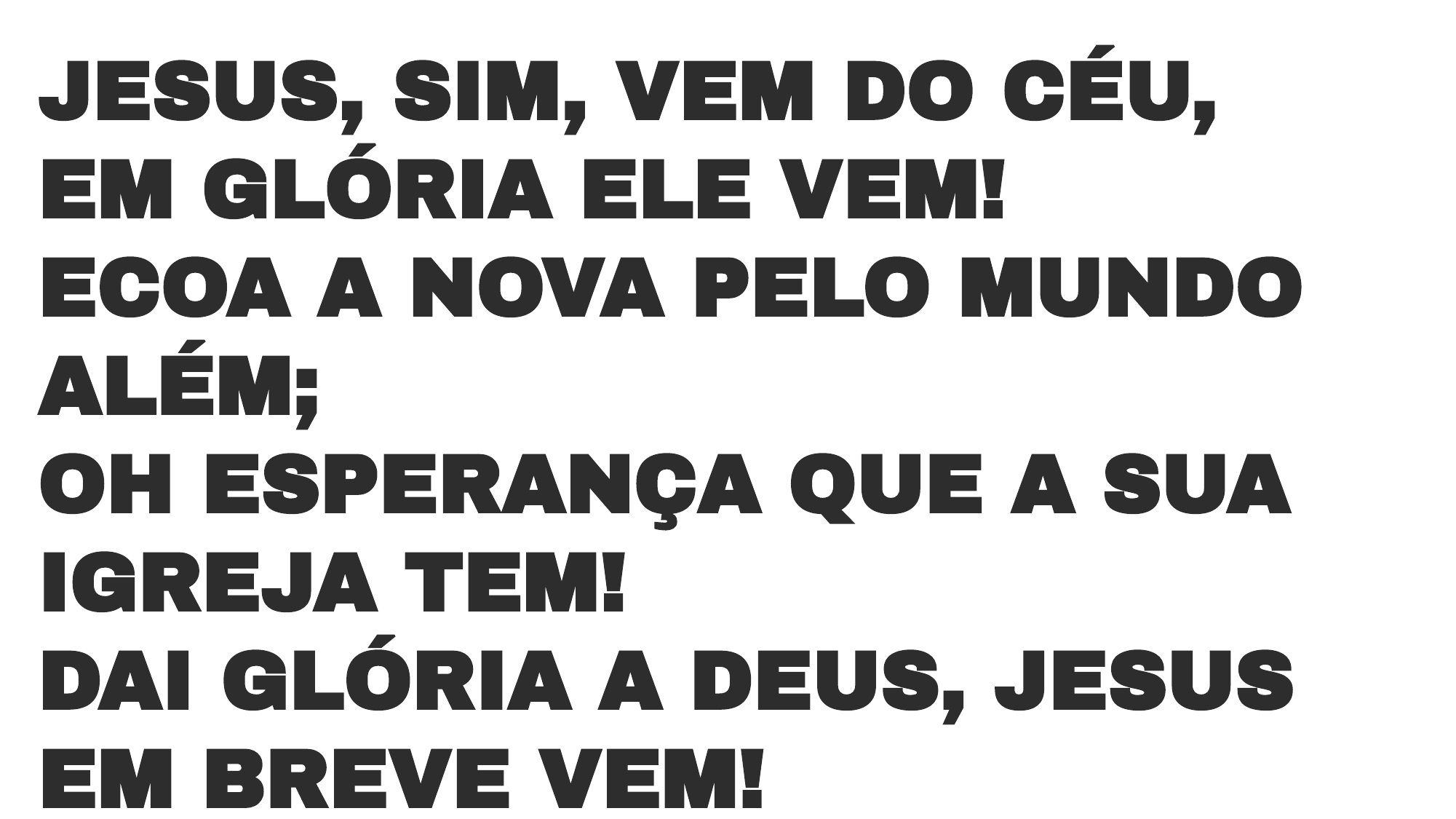

JESUS, SIM, VEM DO CÉU, EM GLÓRIA ELE VEM!
ECOA A NOVA PELO MUNDO ALÉM;
OH ESPERANÇA QUE A SUA IGREJA TEM!
DAI GLÓRIA A DEUS, JESUS EM BREVE VEM!